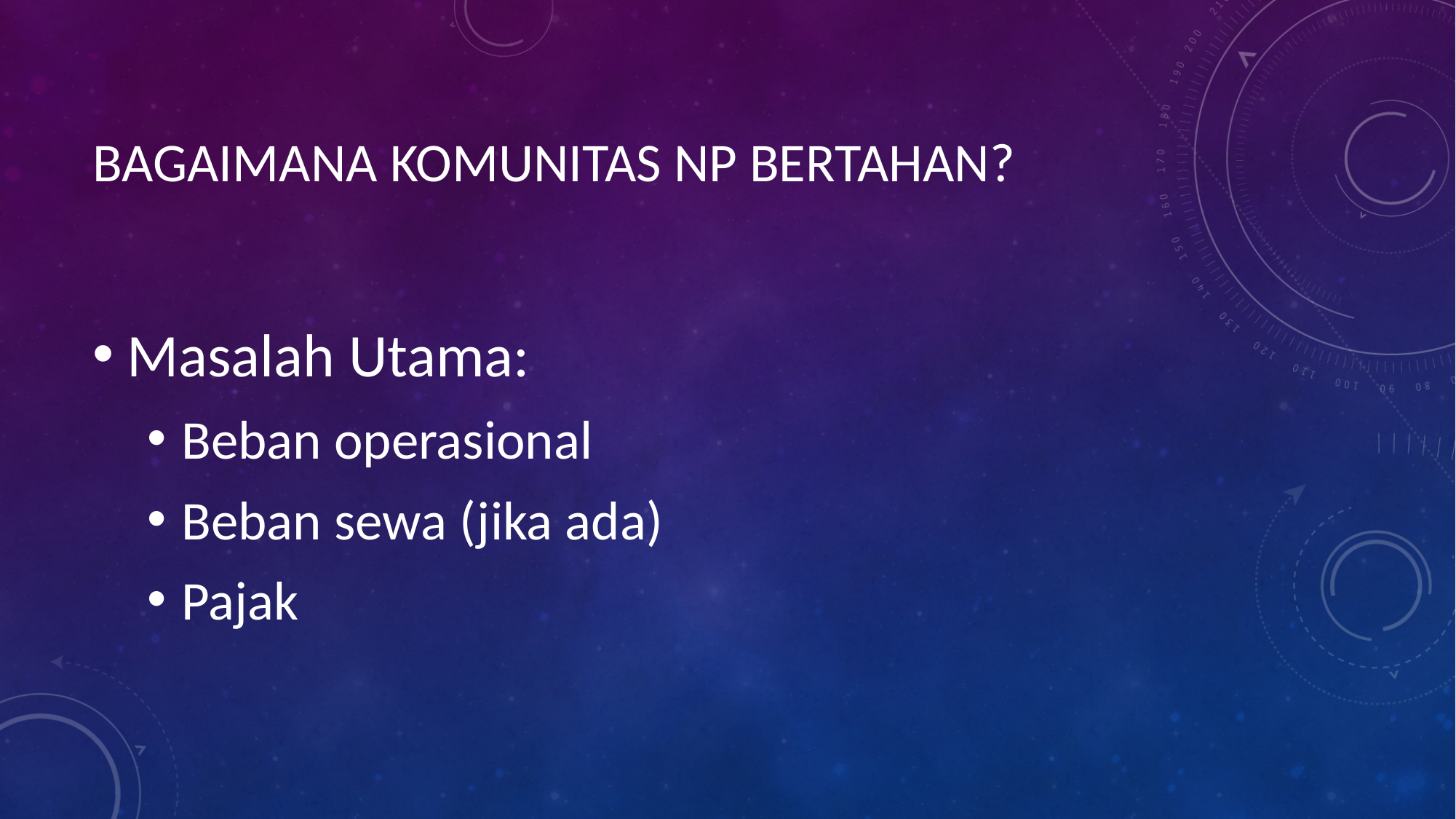

# Bagaimana komunitas np bertahan?
Masalah Utama:
Beban operasional
Beban sewa (jika ada)
Pajak